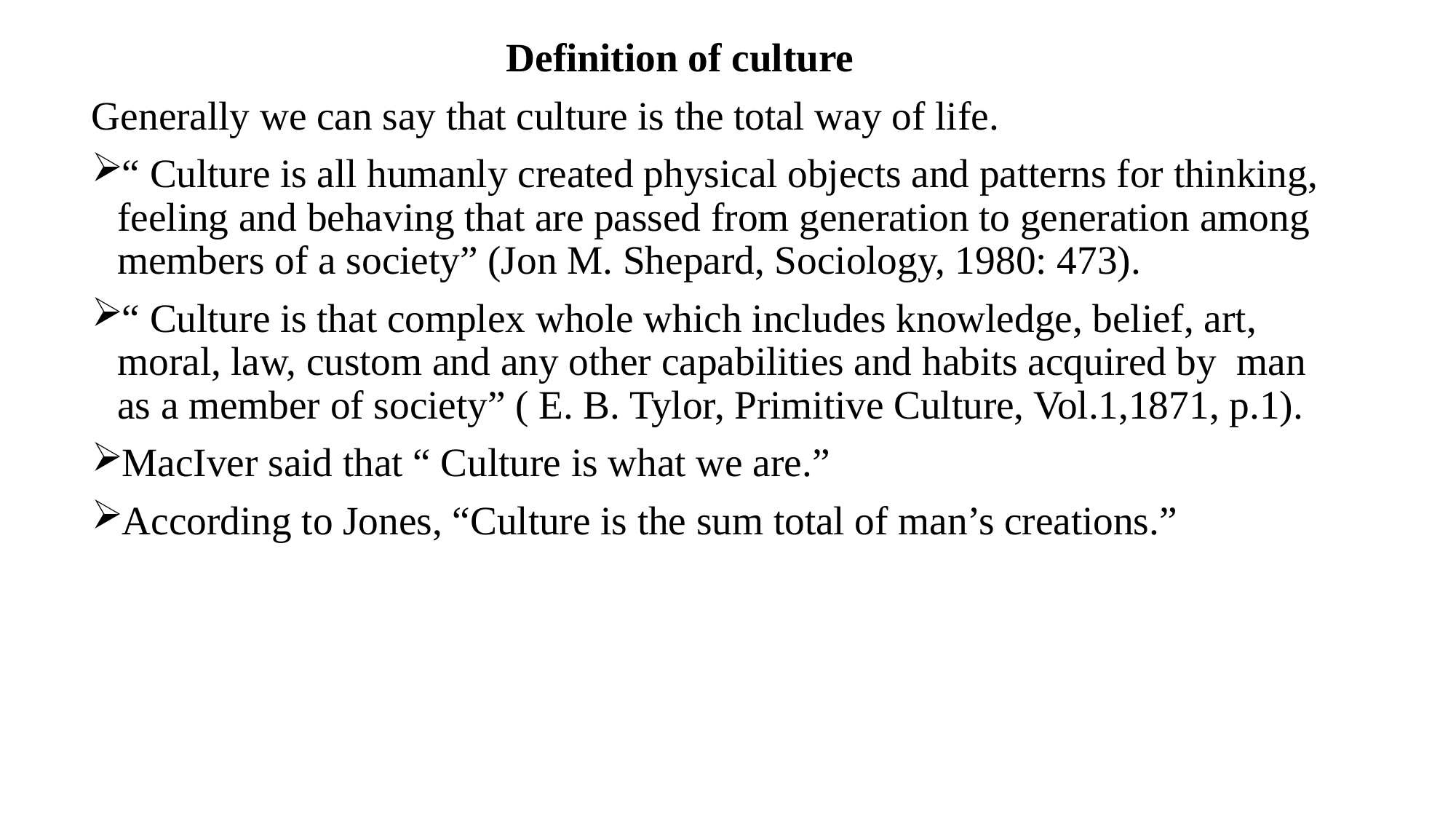

Definition of culture
Generally we can say that culture is the total way of life.
“ Culture is all humanly created physical objects and patterns for thinking, feeling and behaving that are passed from generation to generation among members of a society” (Jon M. Shepard, Sociology, 1980: 473).
“ Culture is that complex whole which includes knowledge, belief, art, moral, law, custom and any other capabilities and habits acquired by  man as a member of society” ( E. B. Tylor, Primitive Culture, Vol.1,1871, p.1).
MacIver said that “ Culture is what we are.”
According to Jones, “Culture is the sum total of man’s creations.”